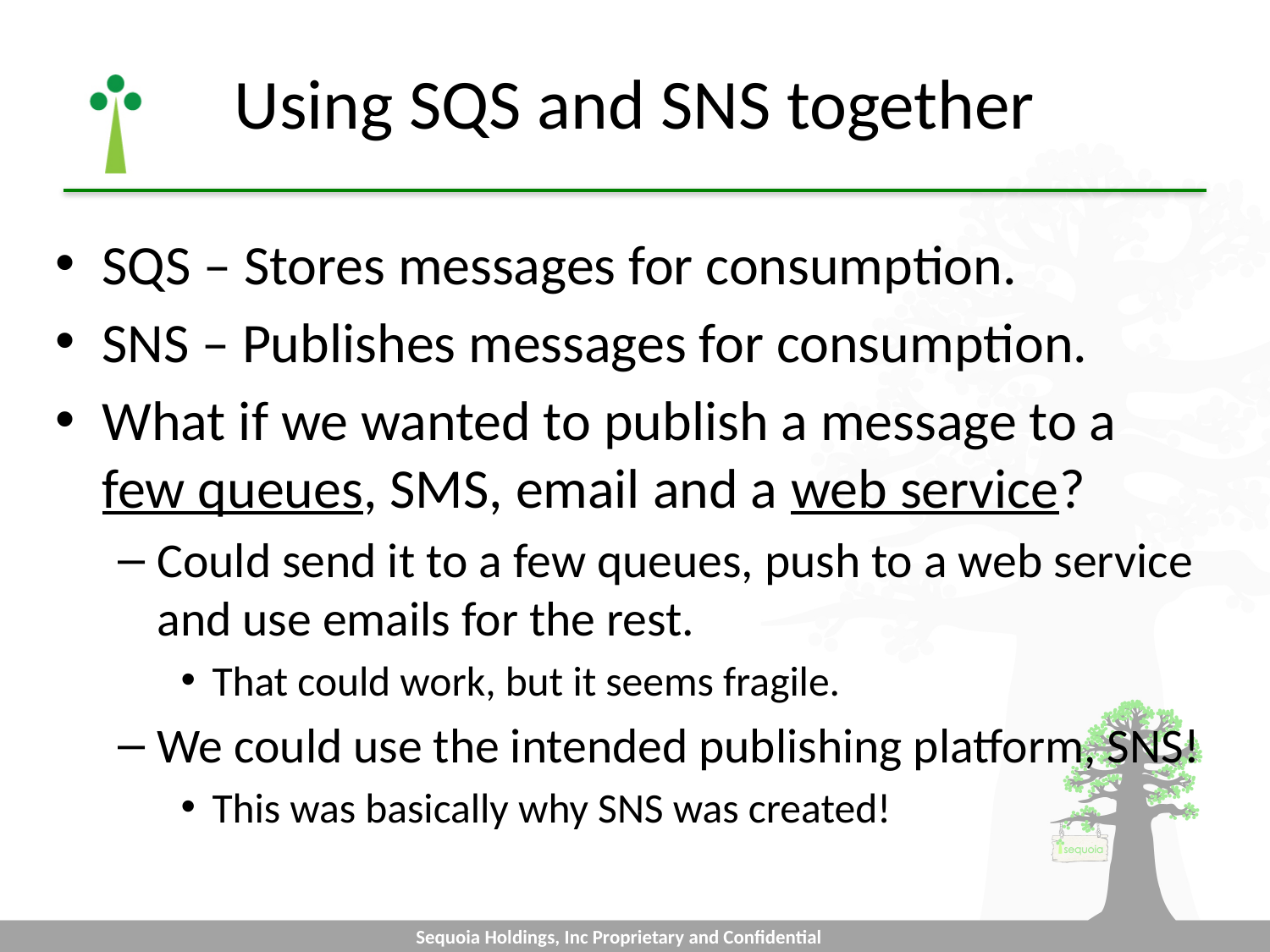

# Using SQS and SNS together
SQS – Stores messages for consumption.
SNS – Publishes messages for consumption.
What if we wanted to publish a message to a few queues, SMS, email and a web service?
Could send it to a few queues, push to a web service and use emails for the rest.
That could work, but it seems fragile.
We could use the intended publishing platform, SNS!
This was basically why SNS was created!
Sequoia Holdings, Inc Proprietary and Confidential